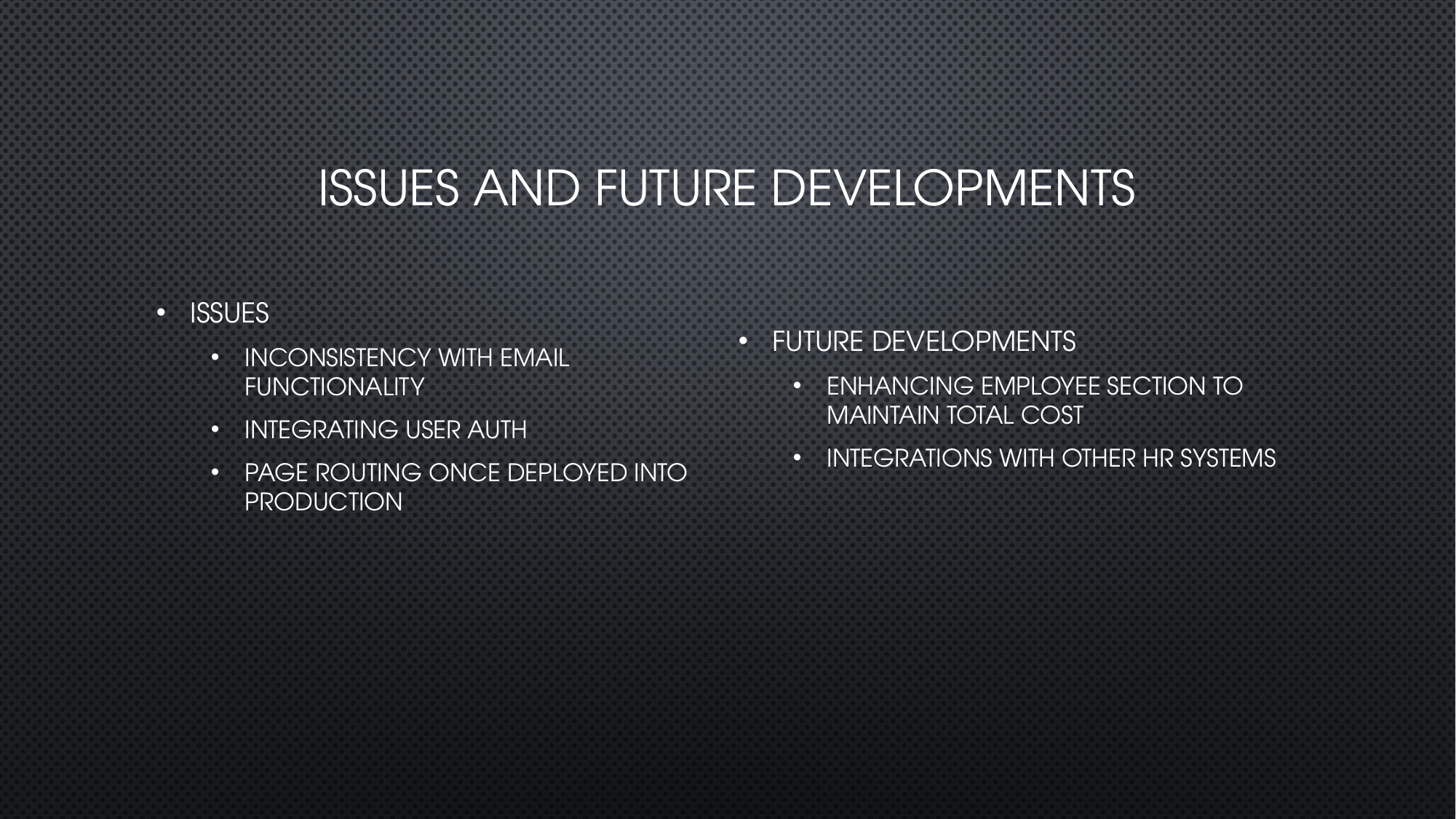

# Issues and future developments
Future Developments
Enhancing employee section to maintain total cost
Integrations with other HR systems
Issues
Inconsistency with email functionality
integrating user auth
Page routing once deployed into production